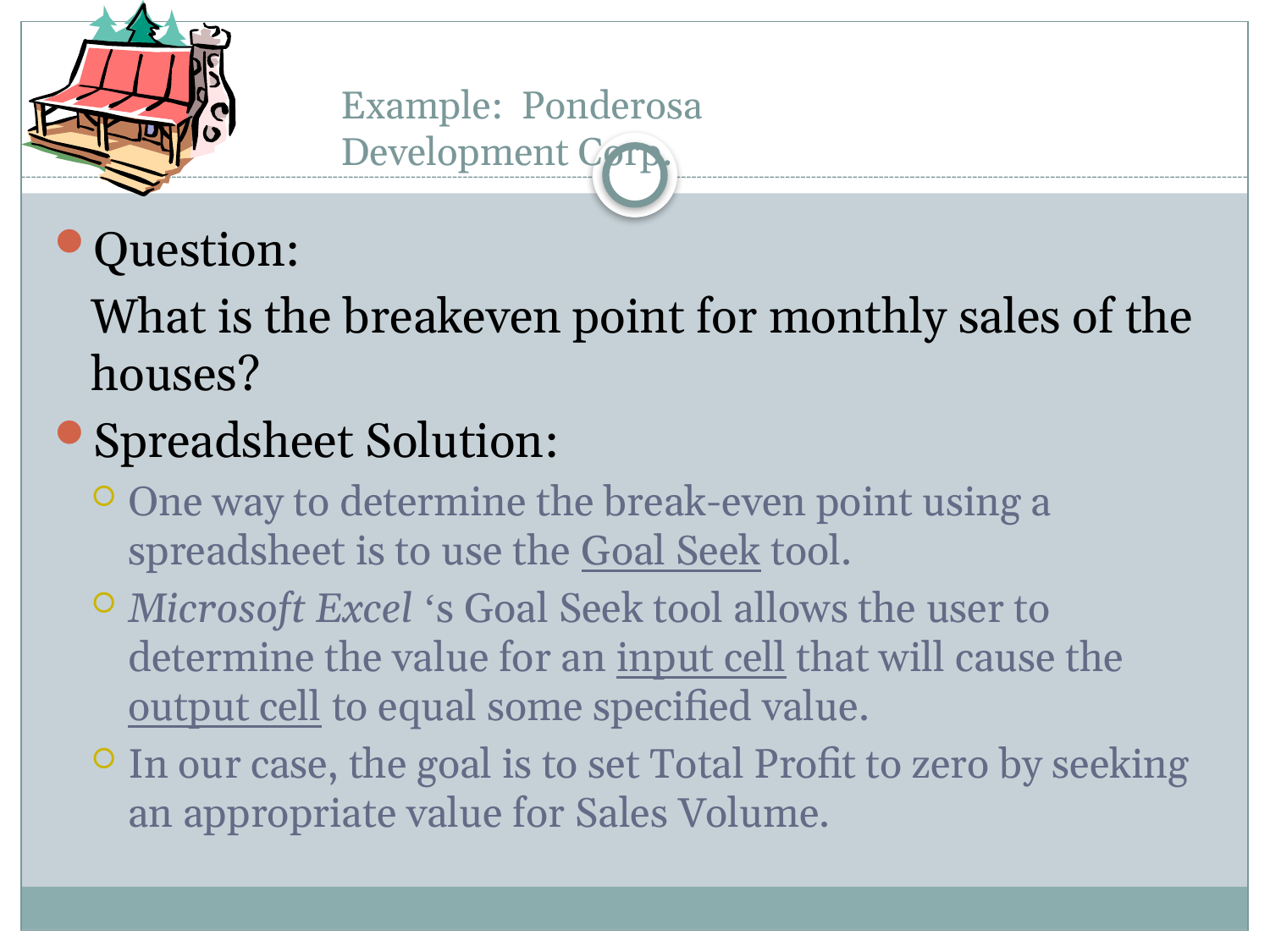

# Example:  Ponderosa Development Corp.
Question:
		What is the breakeven point for monthly sales of the houses?
Spreadsheet Solution:
One way to determine the break-even point using a spreadsheet is to use the Goal Seek tool.
Microsoft Excel ‘s Goal Seek tool allows the user to determine the value for an input cell that will cause the output cell to equal some specified value.
In our case, the goal is to set Total Profit to zero by seeking an appropriate value for Sales Volume.